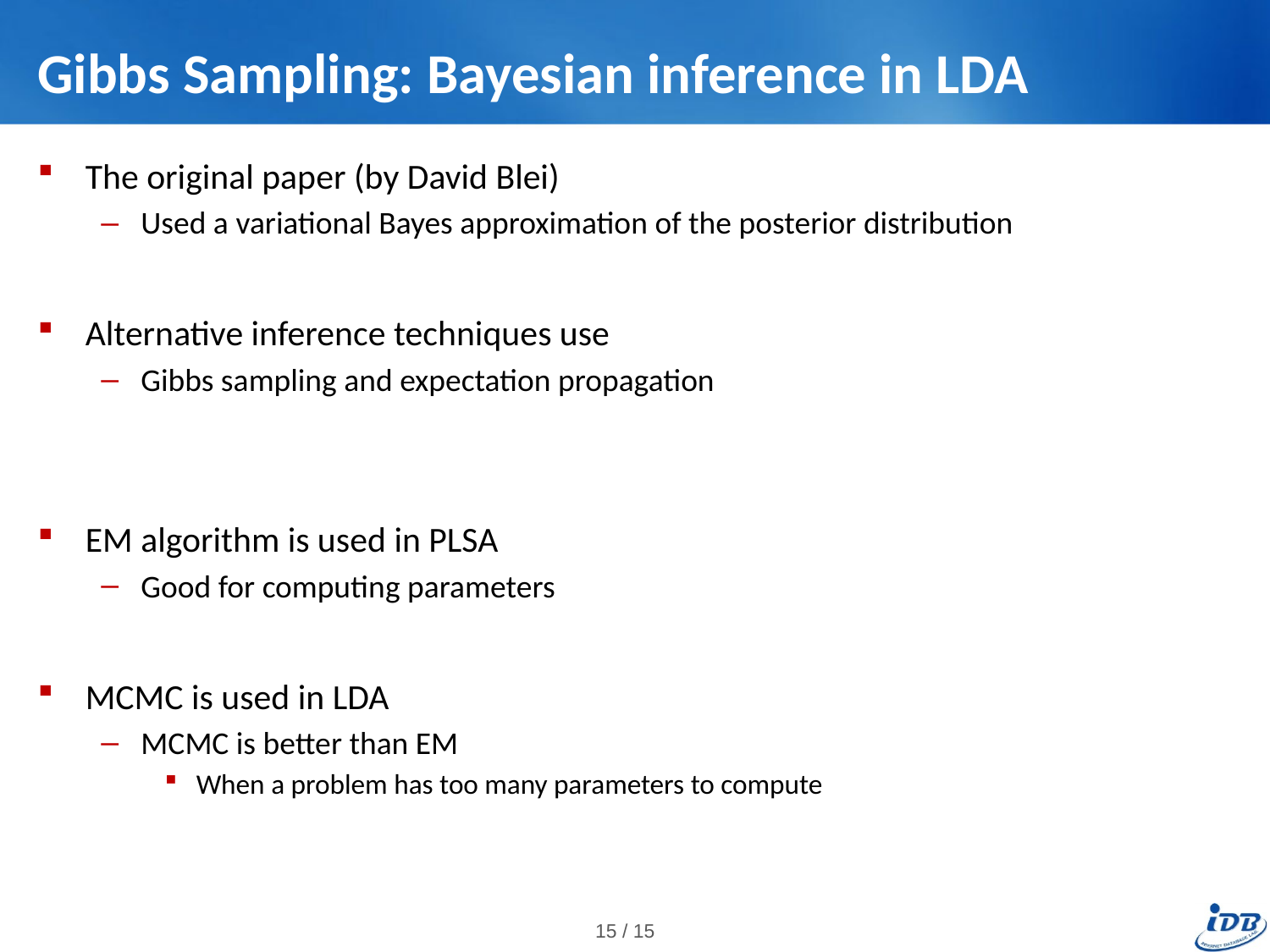

# Gibbs Sampling: Bayesian inference in LDA
The original paper (by David Blei)
Used a variational Bayes approximation of the posterior distribution

Alternative inference techniques use
Gibbs sampling and expectation propagation

EM algorithm is used in PLSA
Good for computing parameters

MCMC is used in LDA
MCMC is better than EM
When a problem has too many parameters to compute